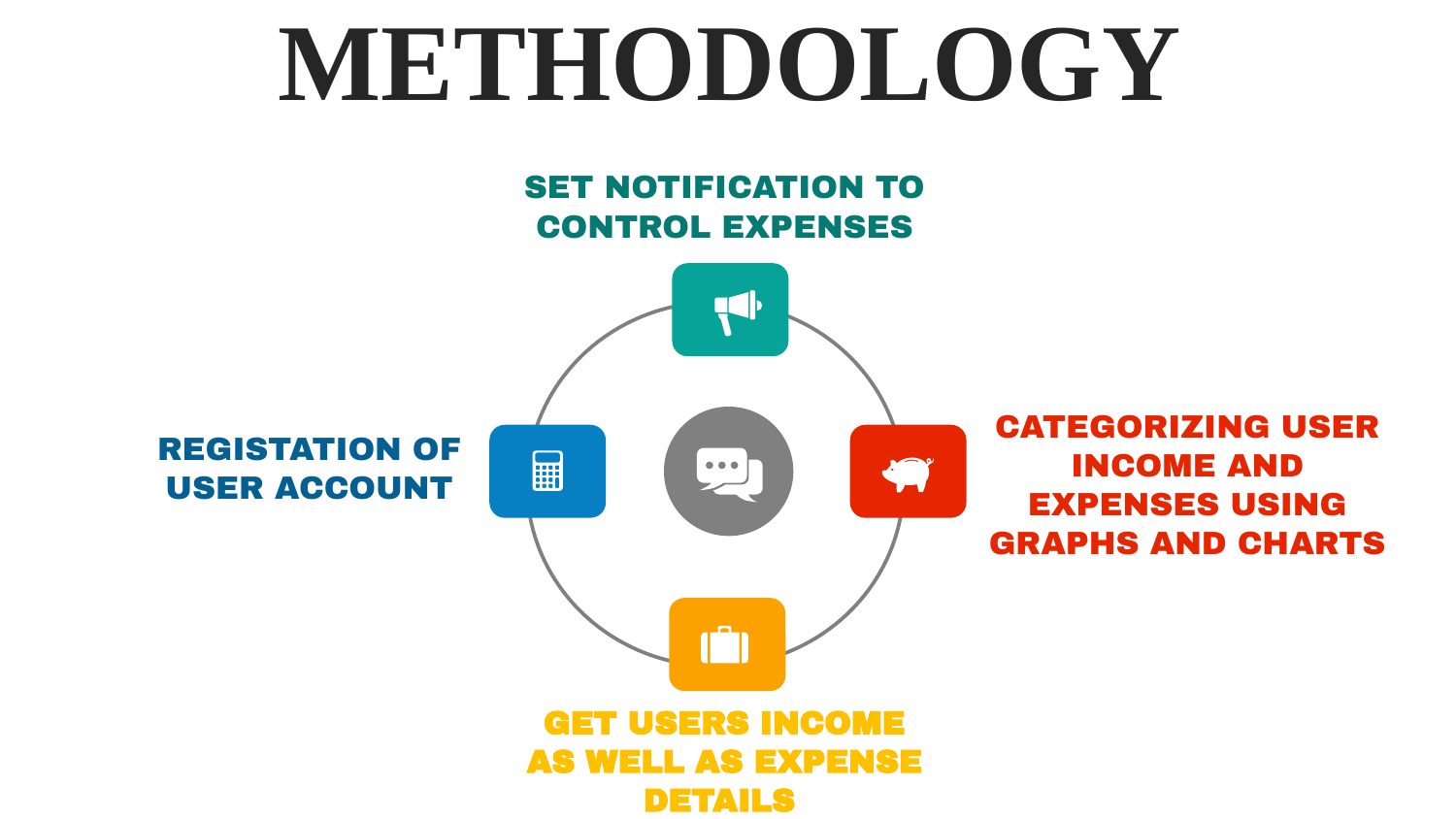

METHODOLOGY

SET NOTIFICATION TO CONTROL EXPENSES

CATEGORIZING USER INCOME AND EXPENSES USING GRAPHS AND CHARTS

REGISTATION OF USER ACCOUNT

GET USERS INCOME AS WELL AS EXPENSE DETAILS